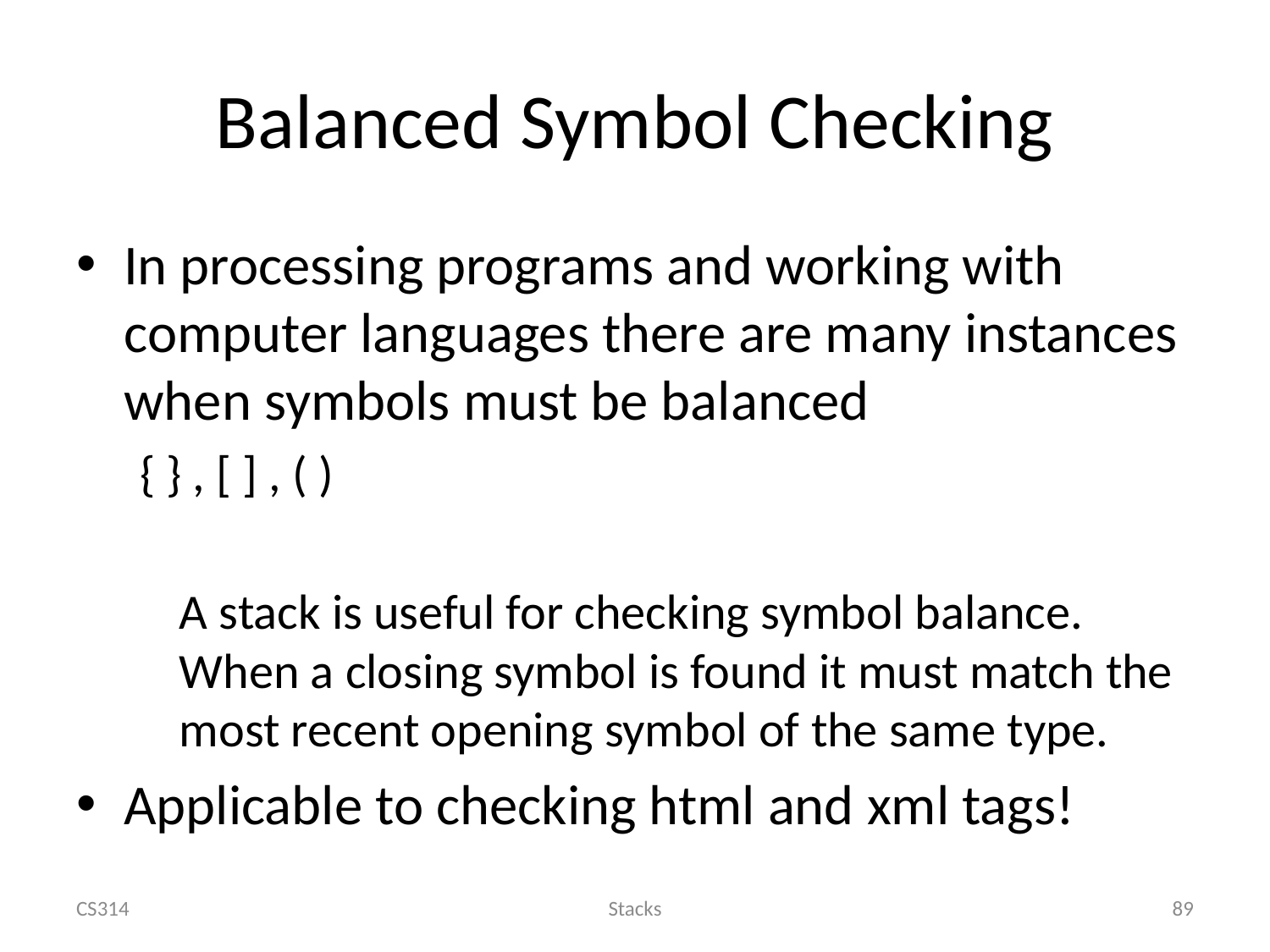

# Balanced Symbol Checking
In processing programs and working with computer languages there are many instances when symbols must be balanced
{ } , [ ] , ( )

	A stack is useful for checking symbol balance.  When a closing symbol is found it must match the most recent opening symbol of the same type.
Applicable to checking html and xml tags!
CS314

Stacks

89